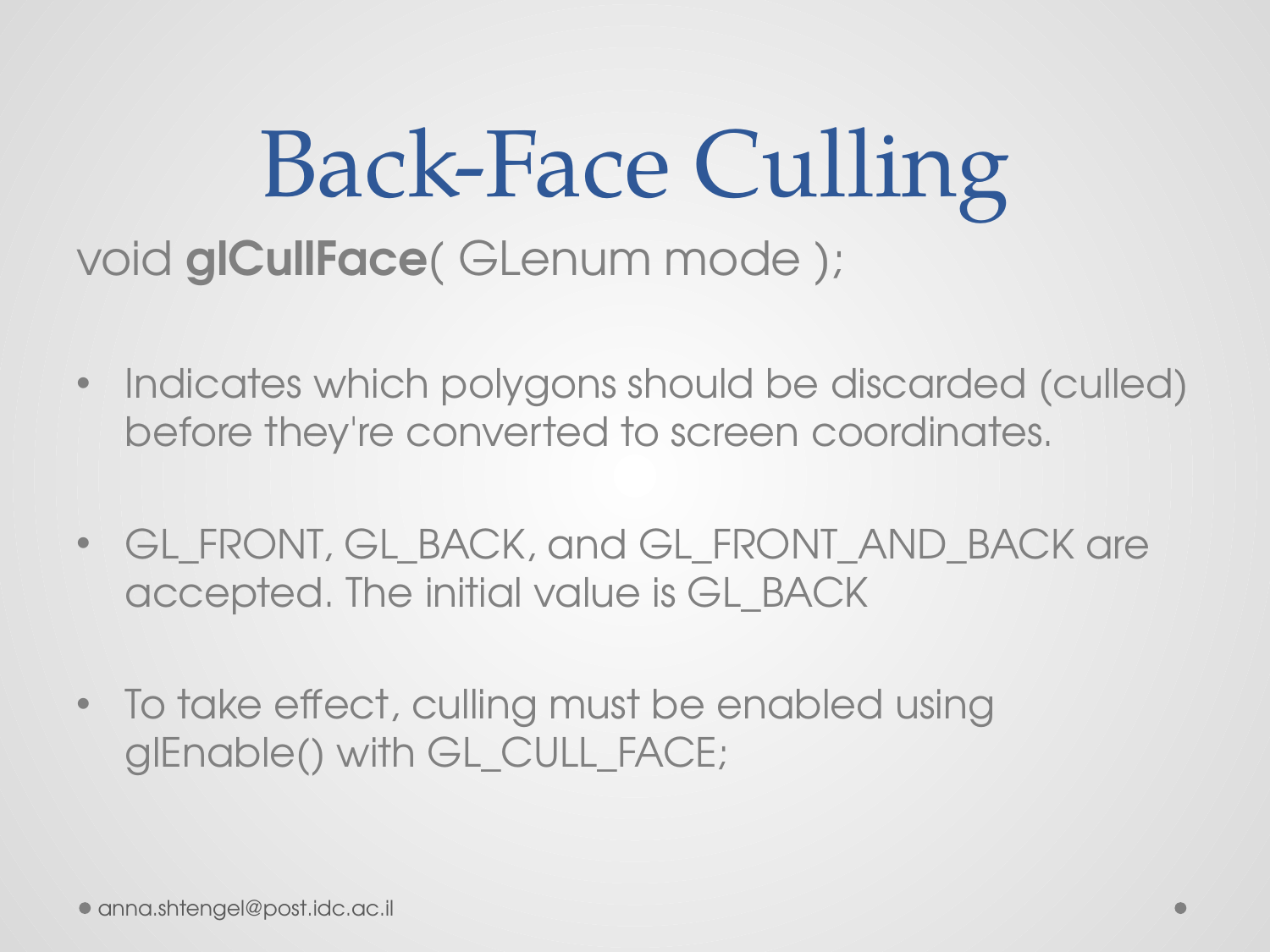

# Back-Face Culling
void glCullFace( GLenum mode );

	Indicates which polygons should be discarded (culled) before they're converted to screen coordinates.

GL_FRONT, GL_BACK, and GL_FRONT_AND_BACK are accepted. The initial value is GL_BACK

To take effect, culling must be enabled using glEnable() with GL_CULL_FACE;
anna.shtengel@post.idc.ac.il